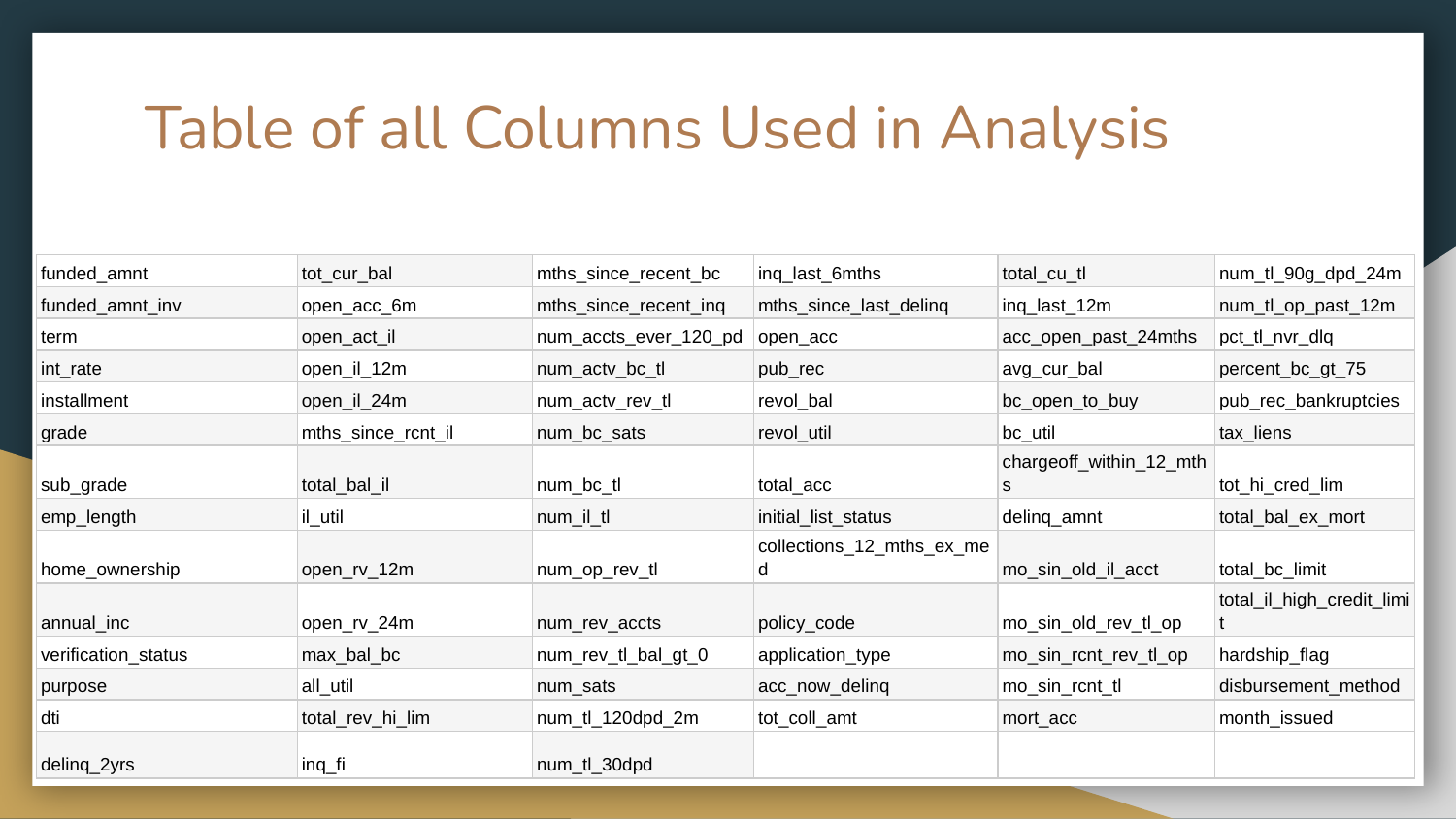

# Table of all Columns Used in Analysis
| funded\_amnt | tot\_cur\_bal | mths\_since\_recent\_bc | inq\_last\_6mths | total\_cu\_tl | num\_tl\_90g\_dpd\_24m |
| --- | --- | --- | --- | --- | --- |
| funded\_amnt\_inv | open\_acc\_6m | mths\_since\_recent\_inq | mths\_since\_last\_delinq | inq\_last\_12m | num\_tl\_op\_past\_12m |
| term | open\_act\_il | num\_accts\_ever\_120\_pd | open\_acc | acc\_open\_past\_24mths | pct\_tl\_nvr\_dlq |
| int\_rate | open\_il\_12m | num\_actv\_bc\_tl | pub\_rec | avg\_cur\_bal | percent\_bc\_gt\_75 |
| installment | open\_il\_24m | num\_actv\_rev\_tl | revol\_bal | bc\_open\_to\_buy | pub\_rec\_bankruptcies |
| grade | mths\_since\_rcnt\_il | num\_bc\_sats | revol\_util | bc\_util | tax\_liens |
| sub\_grade | total\_bal\_il | num\_bc\_tl | total\_acc | chargeoff\_within\_12\_mths | tot\_hi\_cred\_lim |
| emp\_length | il\_util | num\_il\_tl | initial\_list\_status | delinq\_amnt | total\_bal\_ex\_mort |
| home\_ownership | open\_rv\_12m | num\_op\_rev\_tl | collections\_12\_mths\_ex\_med | mo\_sin\_old\_il\_acct | total\_bc\_limit |
| annual\_inc | open\_rv\_24m | num\_rev\_accts | policy\_code | mo\_sin\_old\_rev\_tl\_op | total\_il\_high\_credit\_limit |
| verification\_status | max\_bal\_bc | num\_rev\_tl\_bal\_gt\_0 | application\_type | mo\_sin\_rcnt\_rev\_tl\_op | hardship\_flag |
| purpose | all\_util | num\_sats | acc\_now\_delinq | mo\_sin\_rcnt\_tl | disbursement\_method |
| dti | total\_rev\_hi\_lim | num\_tl\_120dpd\_2m | tot\_coll\_amt | mort\_acc | month\_issued |
| delinq\_2yrs | inq\_fi | num\_tl\_30dpd |  |  |  |